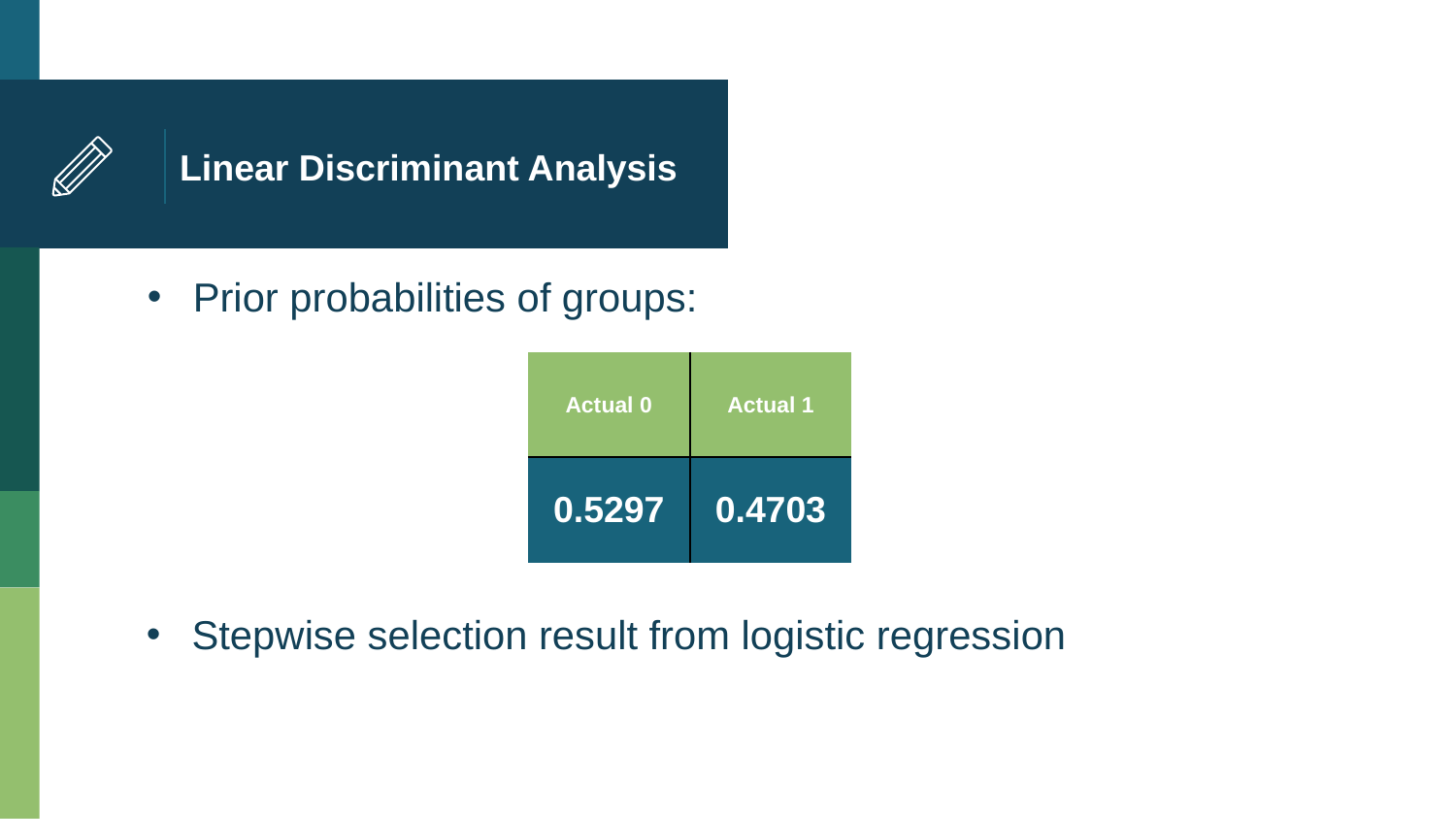

# Linear Discriminant Analysis

Prior probabilities of groups:
| Actual 0 | Actual 1 |
| --- | --- |
| 0.5297 | 0.4703 |
Stepwise selection result from logistic regression